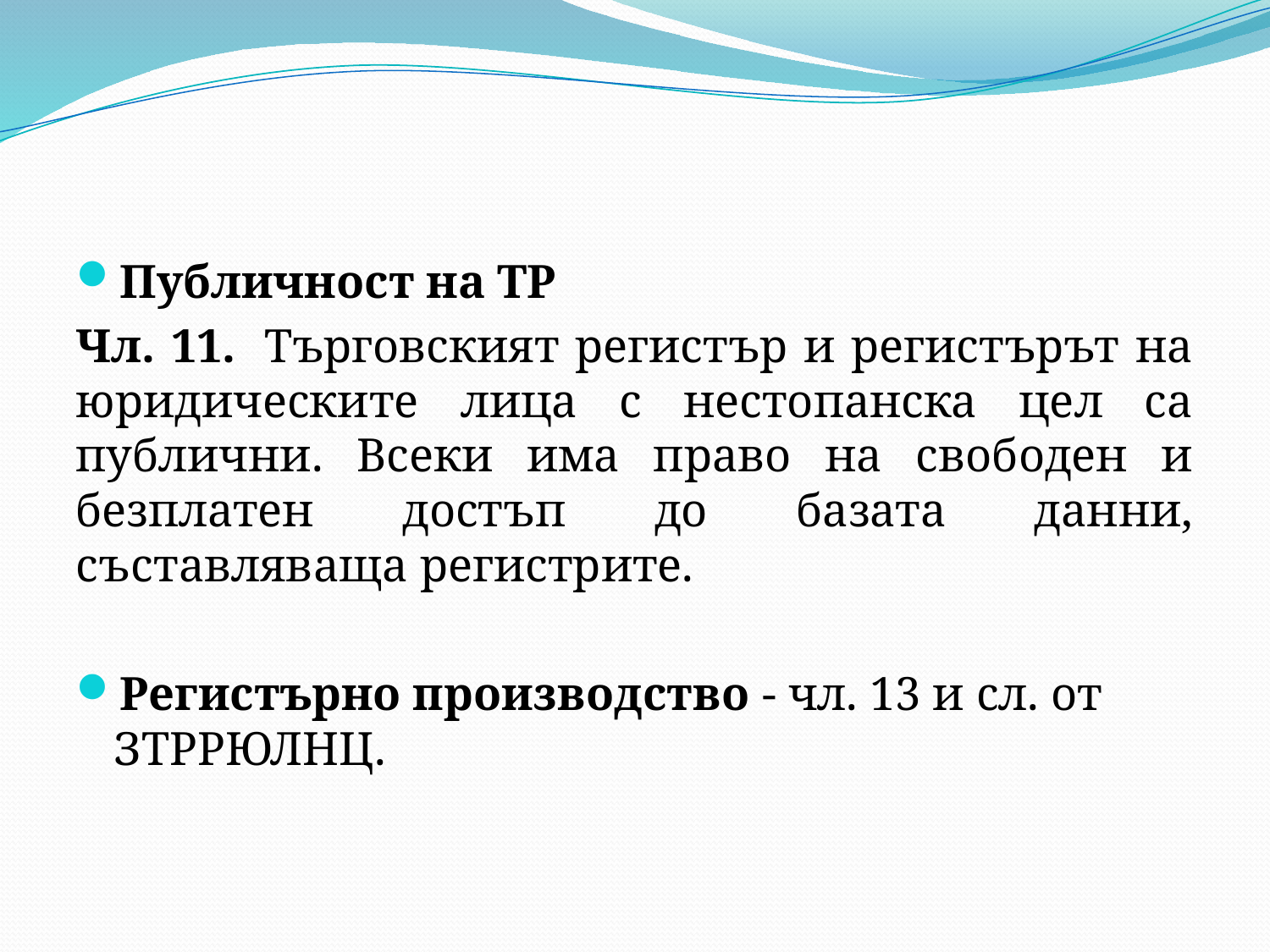

#
Публичност на ТР
Чл. 11.  Търговският регистър и регистърът на юридическите лица с нестопанска цел са публични. Всеки има право на свободен и безплатен достъп до базата данни, съставляваща регистрите.

Регистърно производство - чл. 13 и сл. от ЗТРРЮЛНЦ.